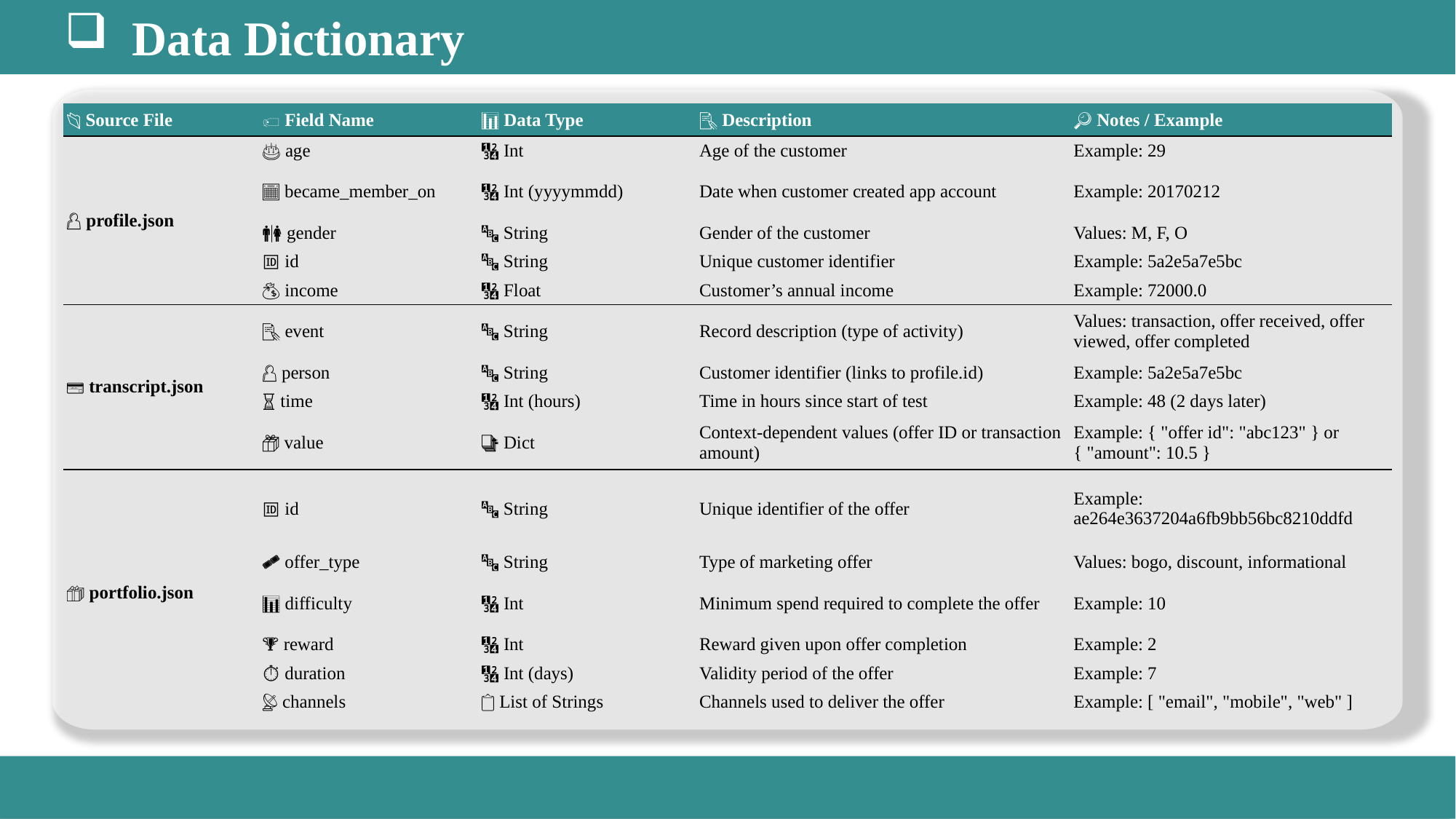

Data Dictionary

| 📂 Source File | 🏷️ Field Name | 📊 Data Type | 📝 Description | 🔎 Notes / Example |
| --- | --- | --- | --- | --- |
| 👤 profile.json | 🎂 age | 🔢 Int | Age of the customer | Example: 29 |
|  | 📅 became\_member\_on | 🔢 Int (yyyymmdd) | Date when customer created app account | Example: 20170212 |
|  | 🚻 gender | 🔤 String | Gender of the customer | Values: M, F, O |
|  | 🆔 id | 🔤 String | Unique customer identifier | Example: 5a2e5a7e5bc |
|  | 💰 income | 🔢 Float | Customer’s annual income | Example: 72000.0 |
| 💳 transcript.json | 📝 event | 🔤 String | Record description (type of activity) | Values: transaction, offer received, offer viewed, offer completed |
|  | 👤 person | 🔤 String | Customer identifier (links to profile.id) | Example: 5a2e5a7e5bc |
|  | ⏳ time | 🔢 Int (hours) | Time in hours since start of test | Example: 48 (2 days later) |
|  | 📦 value | 📑 Dict | Context-dependent values (offer ID or transaction amount) | Example: { "offer id": "abc123" } or { "amount": 10.5 } |
| 🎁 portfolio.json | 🆔 id | 🔤 String | Unique identifier of the offer | Example: ae264e3637204a6fb9bb56bc8210ddfd |
|  | 🎟️ offer\_type | 🔤 String | Type of marketing offer | Values: bogo, discount, informational |
|  | 📊 difficulty | 🔢 Int | Minimum spend required to complete the offer | Example: 10 |
|  | 🏆 reward | 🔢 Int | Reward given upon offer completion | Example: 2 |
|  | ⏱️ duration | 🔢 Int (days) | Validity period of the offer | Example: 7 |
|  | 📡 channels | 📋 List of Strings | Channels used to deliver the offer | Example: [ "email", "mobile", "web" ] |